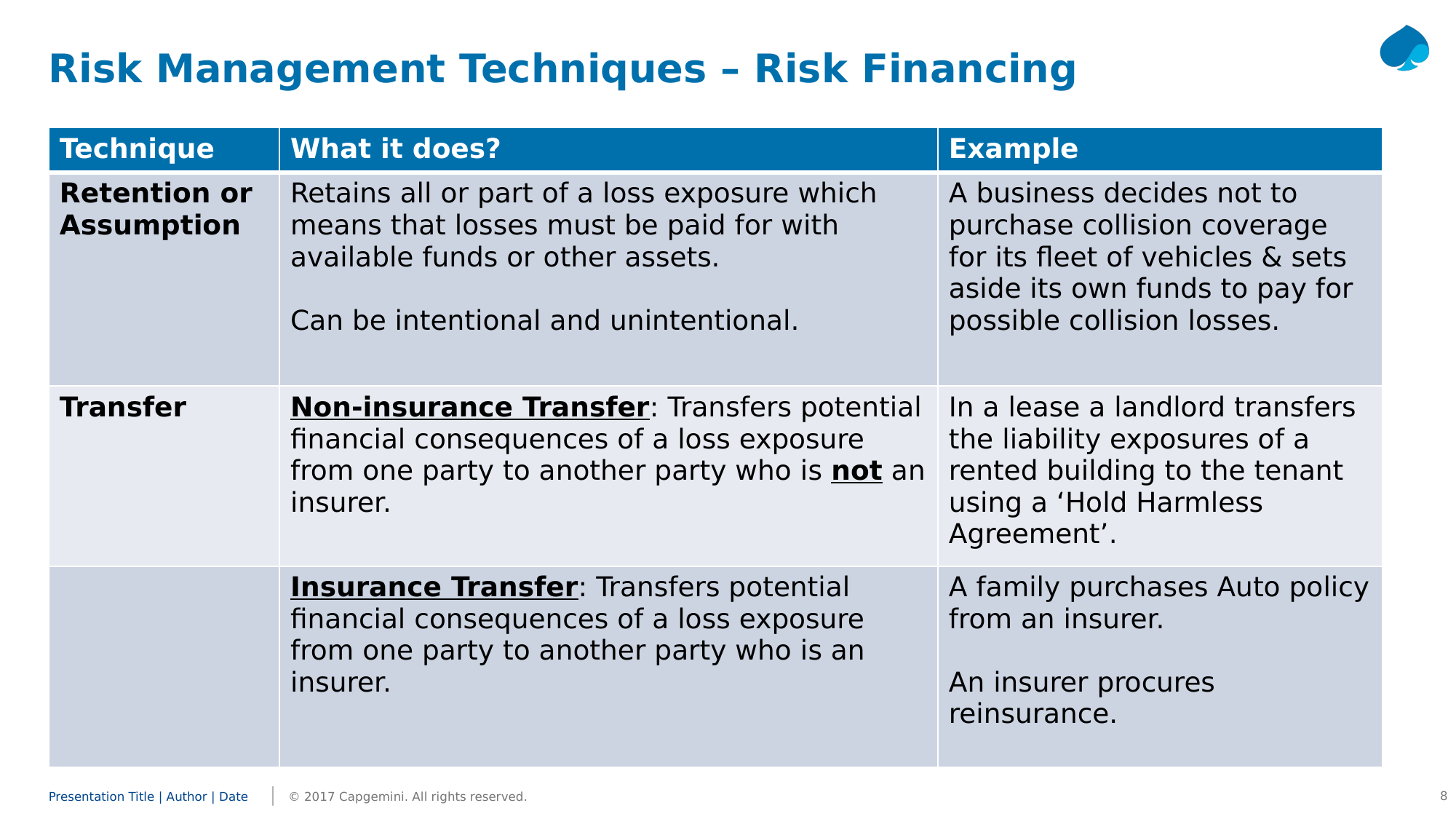

# Risk Management Techniques – Risk Financing
| Technique | What it does? | Example |
| --- | --- | --- |
| Retention or Assumption | Retains all or part of a loss exposure which means that losses must be paid for with available funds or other assets. Can be intentional and unintentional. | A business decides not to purchase collision coverage for its fleet of vehicles & sets aside its own funds to pay for possible collision losses. |
| Transfer | Non-insurance Transfer: Transfers potential financial consequences of a loss exposure from one party to another party who is not an insurer. | In a lease a landlord transfers the liability exposures of a rented building to the tenant using a ‘Hold Harmless Agreement’. |
|  | Insurance Transfer: Transfers potential financial consequences of a loss exposure from one party to another party who is an insurer. | A family purchases Auto policy from an insurer. An insurer procures reinsurance. |